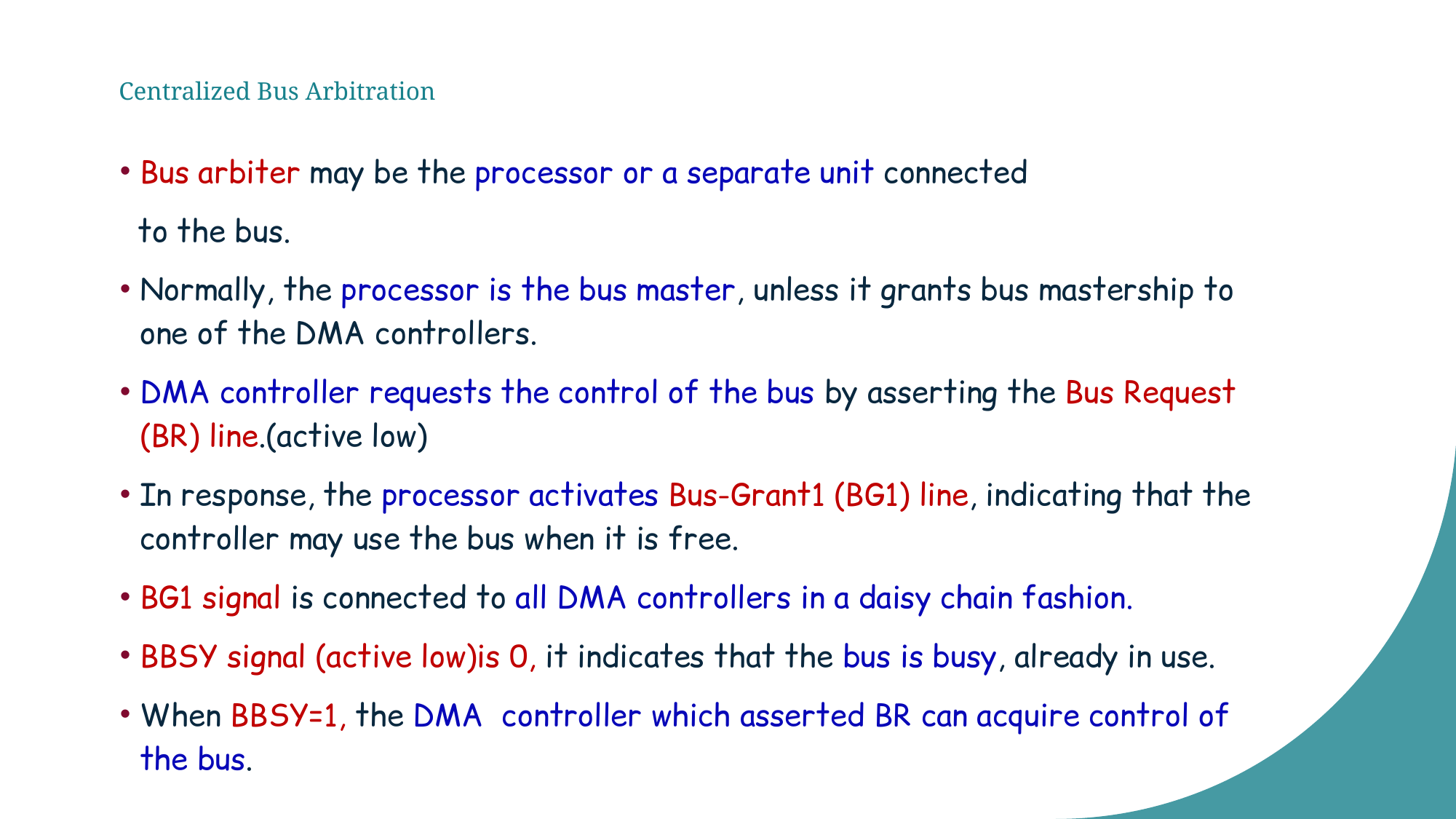

# Centralized Bus Arbitration
Bus arbiter may be the processor or a separate unit connected
  to the bus.
Normally, the processor is the bus master, unless it grants bus mastership to one of the DMA controllers.
DMA controller requests the control of the bus by asserting the Bus Request (BR) line.(active low)
In response, the processor activates Bus-Grant1 (BG1) line, indicating that the controller may use the bus when it is free.
BG1 signal is connected to all DMA controllers in a daisy chain fashion.
BBSY signal (active low)is 0, it indicates that the bus is busy, already in use.
When BBSY=1, the DMA  controller which asserted BR can acquire control of the bus.